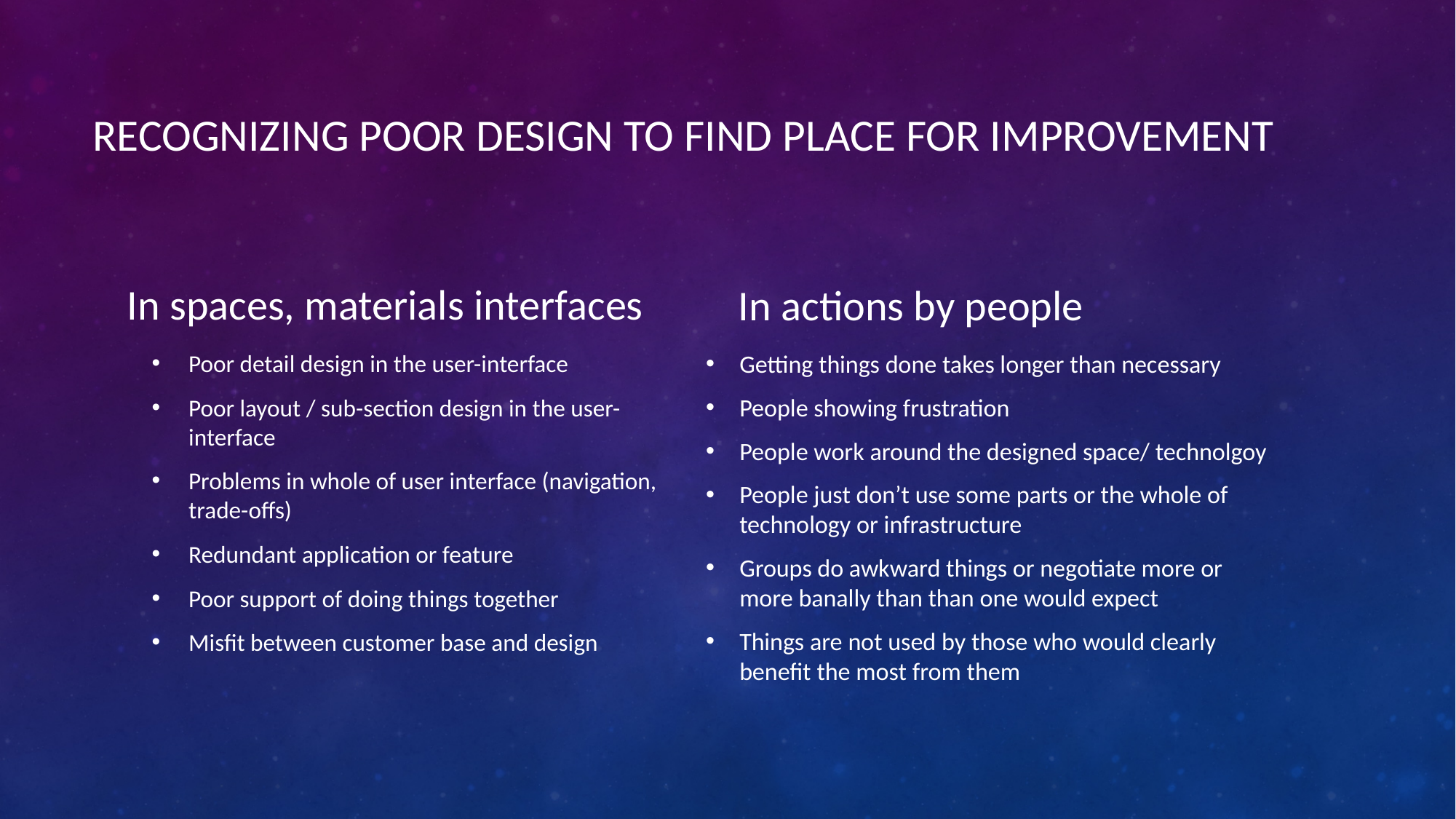

# Recognizing poor design to find place for improvement
In spaces, materials interfaces
In actions by people
Poor detail design in the user-interface
Poor layout / sub-section design in the user-interface
Problems in whole of user interface (navigation, trade-offs)
Redundant application or feature
Poor support of doing things together
Misfit between customer base and design

Getting things done takes longer than necessary
People showing frustration
People work around the designed space/ technolgoy
People just don’t use some parts or the whole of technology or infrastructure
Groups do awkward things or negotiate more or more banally than than one would expect
Things are not used by those who would clearly benefit the most from them